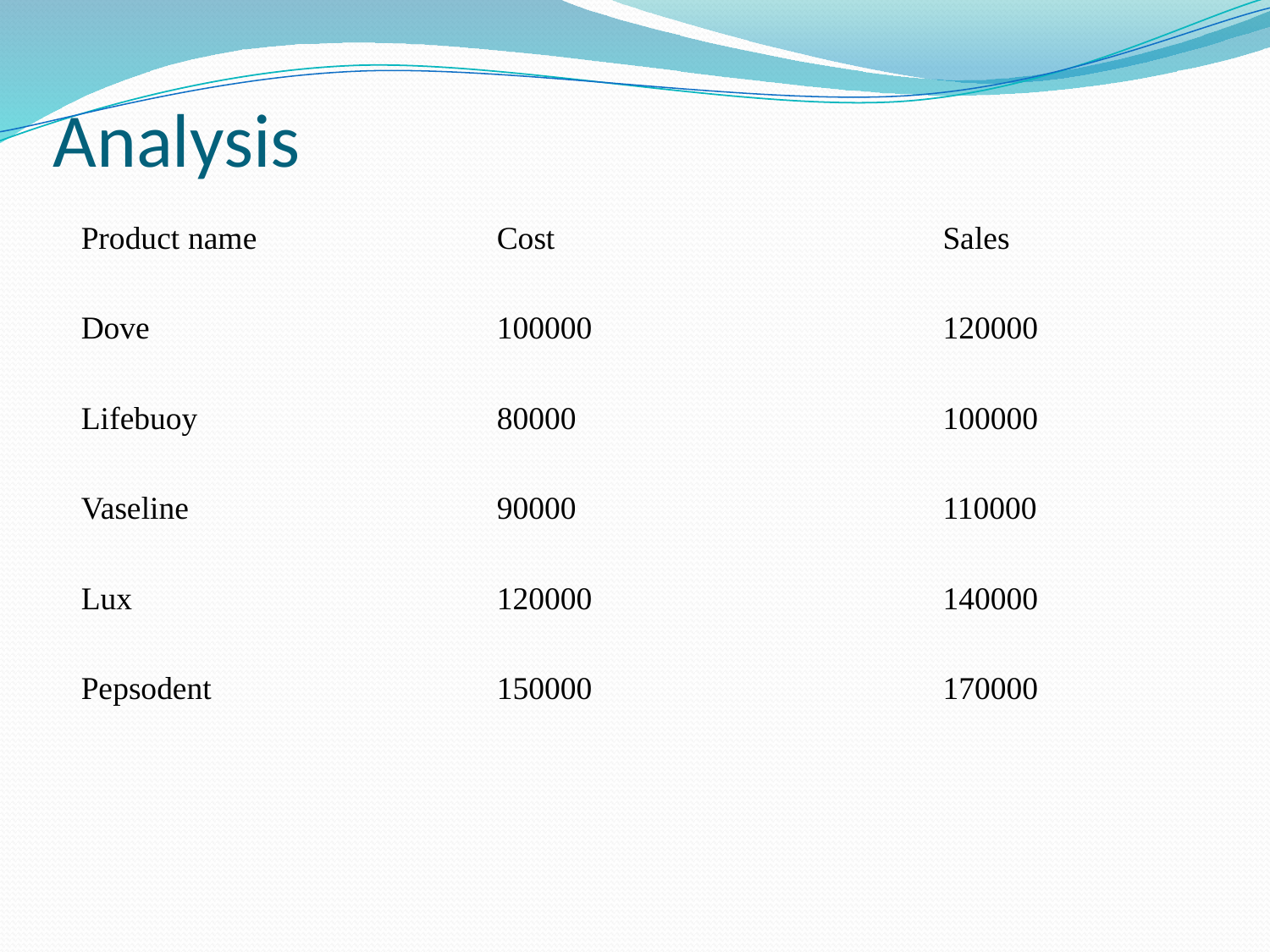

# Analysis
| Product name | Cost | Sales |
| --- | --- | --- |
| Dove | 100000 | 120000 |
| Lifebuoy | 80000 | 100000 |
| Vaseline | 90000 | 110000 |
| Lux | 120000 | 140000 |
| Pepsodent | 150000 | 170000 |